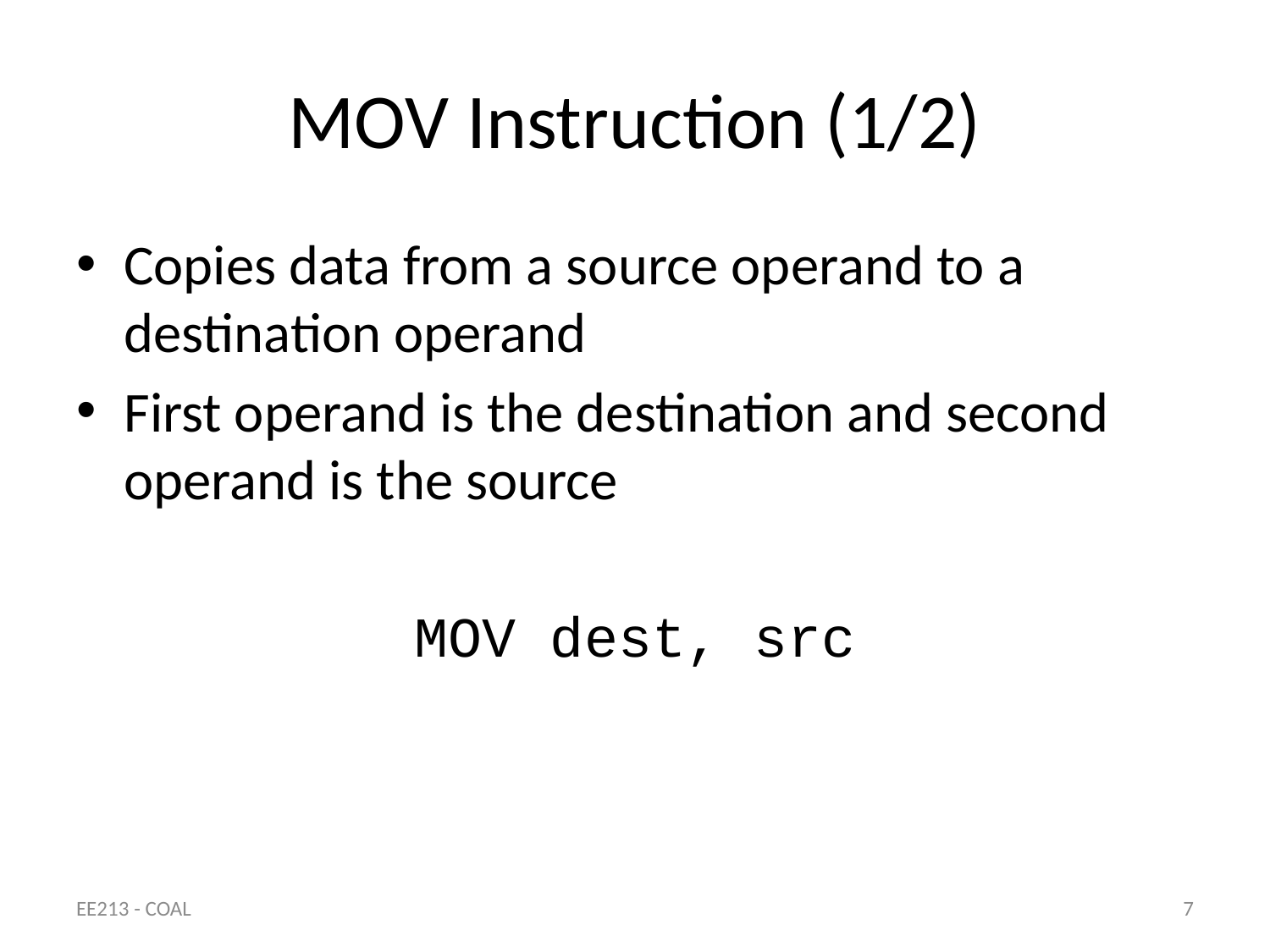

# MOV Instruction (1/2)
Copies data from a source operand to a destination operand
First operand is the destination and second operand is the source

MOV dest, src

EE213 - COAL
7